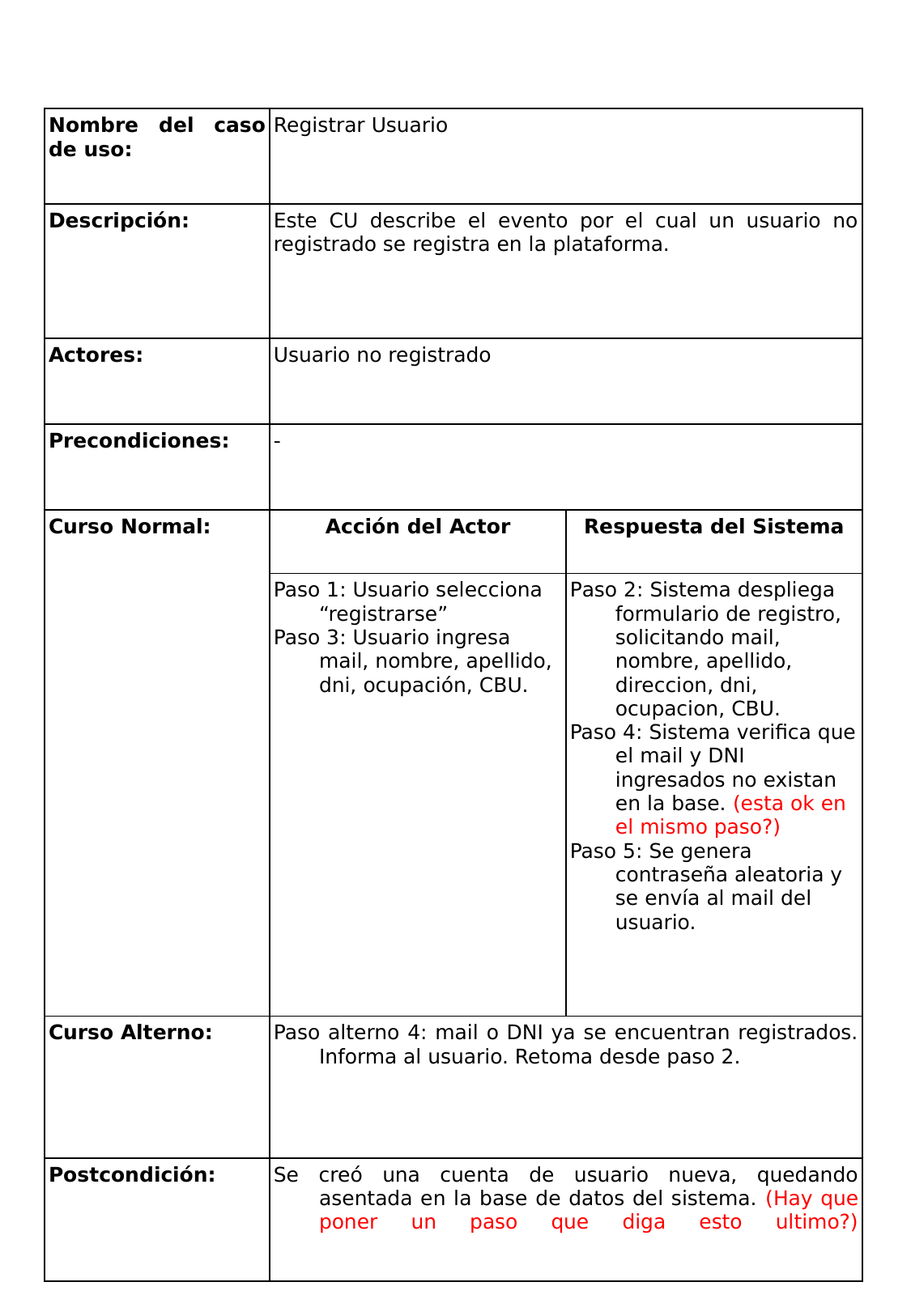

| Nombre del caso de uso: | Registrar Usuario |  |
| --- | --- | --- |
| Descripción: | Este CU describe el evento por el cual un usuario no registrado se registra en la plataforma. |  |
| Actores: | Usuario no registrado |  |
| Precondiciones: | - |  |
| Curso Normal: | Acción del Actor | Respuesta del Sistema |
|  | Paso 1: Usuario selecciona “registrarse” Paso 3: Usuario ingresa mail, nombre, apellido, dni, ocupación, CBU. | Paso 2: Sistema despliega formulario de registro, solicitando mail, nombre, apellido, direccion, dni, ocupacion, CBU. Paso 4: Sistema verifica que el mail y DNI ingresados no existan en la base. (esta ok en el mismo paso?) Paso 5: Se genera contraseña aleatoria y se envía al mail del usuario. |
| Curso Alterno: | Paso alterno 4: mail o DNI ya se encuentran registrados. Informa al usuario. Retoma desde paso 2. |  |
| Postcondición: | Se creó una cuenta de usuario nueva, quedando asentada en la base de datos del sistema. (Hay que poner un paso que diga esto ultimo?) |  |